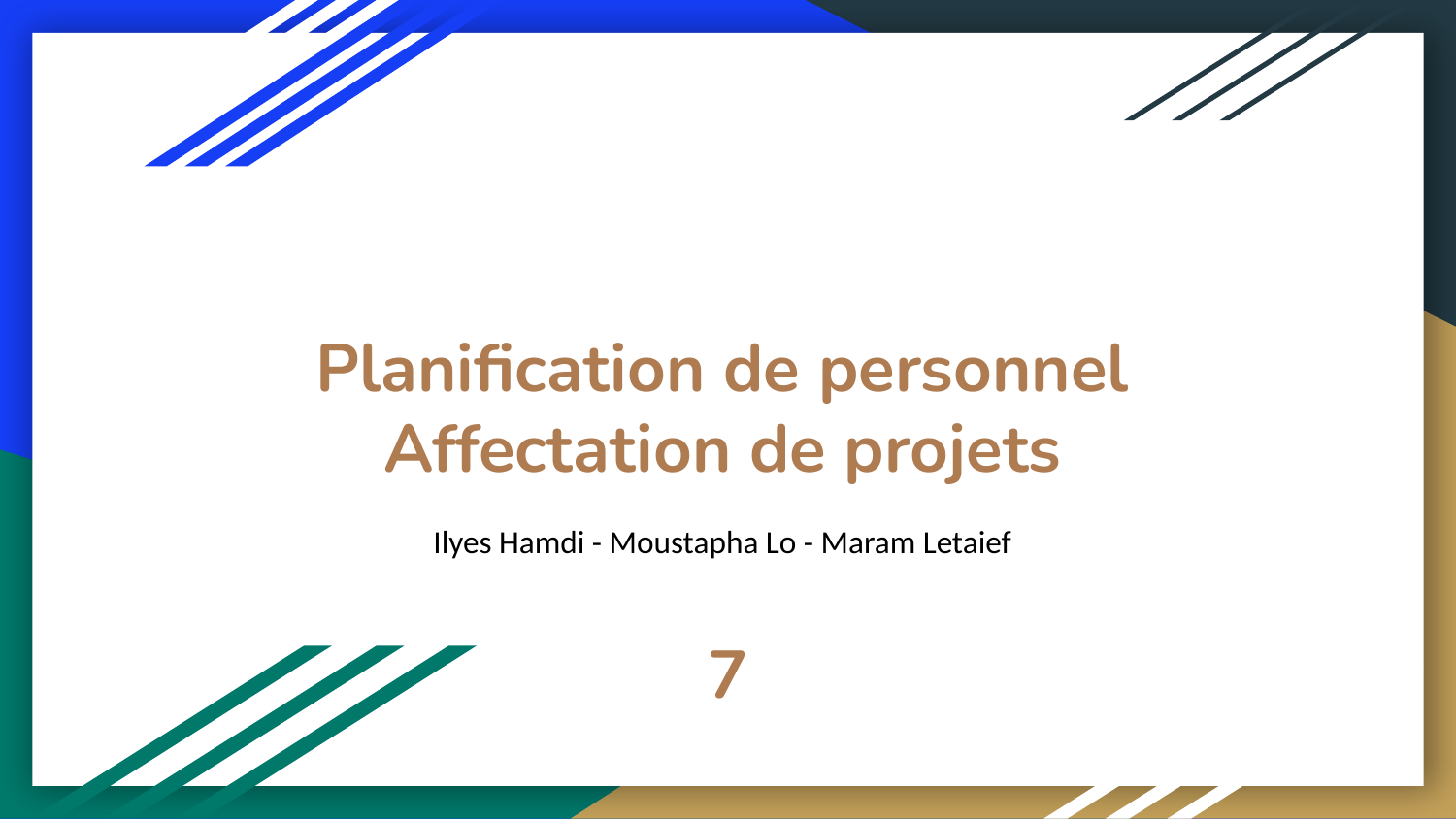

# Planification de personnel
Affectation de projets
Ilyes Hamdi - Moustapha Lo - Maram Letaief
7